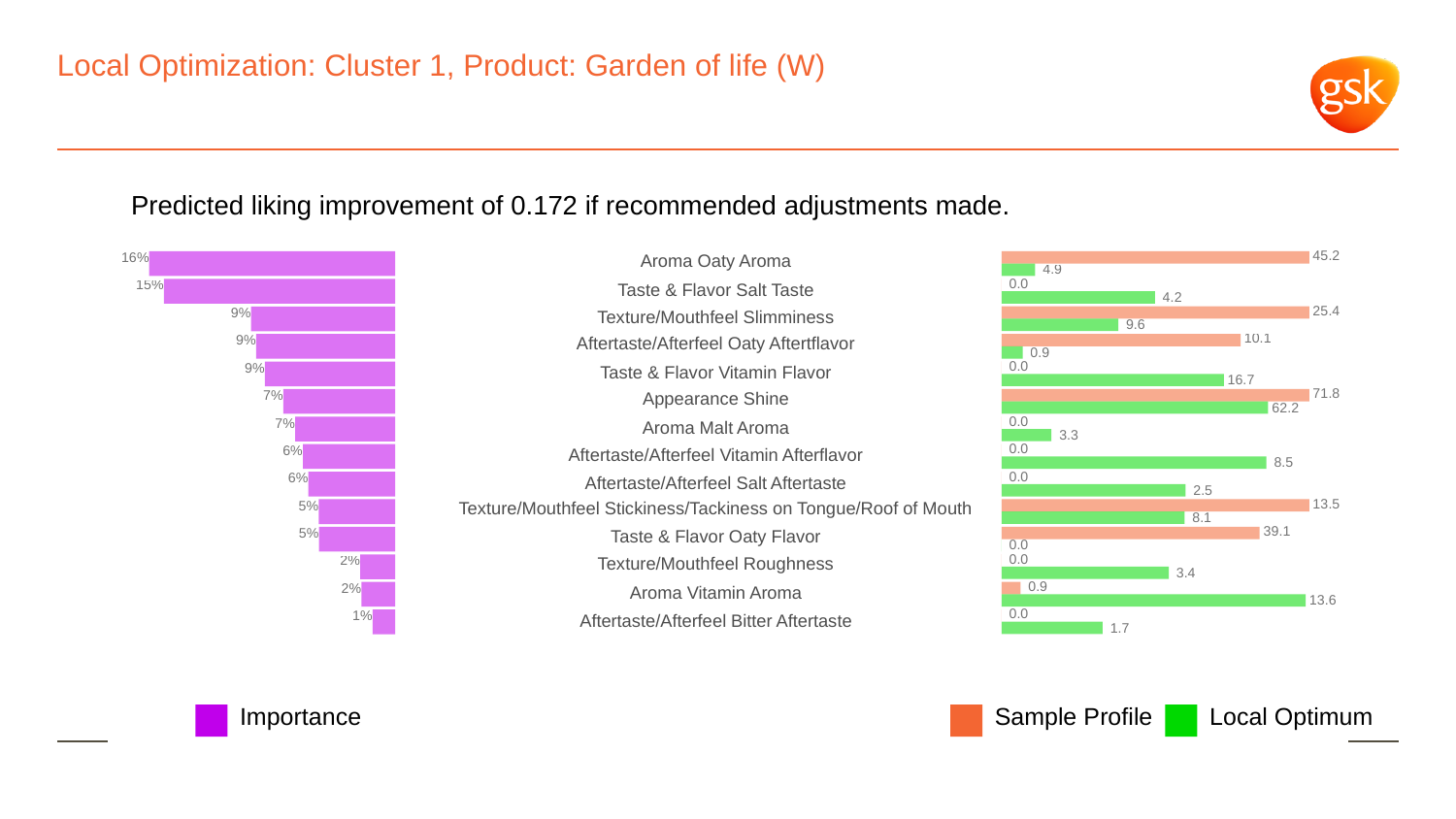

# Local Optimization: Cluster 1, Product: Garden of life (W)

Predicted liking improvement of 0.172 if recommended adjustments made.

 45.2
16%
Aroma Oaty Aroma

  4.9

  0.0
15%
Taste & Flavor Salt Taste

  4.2

 25.4
9%
Texture/Mouthfeel Slimminess

  9.6

 10.1
9%
Aftertaste/Afterfeel Oaty Aftertflavor

  0.9

  0.0
9%
Taste & Flavor Vitamin Flavor

 16.7

 71.8
7%
Appearance Shine

 62.2

  0.0
7%
Aroma Malt Aroma

  3.3

  0.0
6%
Aftertaste/Afterfeel Vitamin Afterflavor

  8.5

  0.0
6%
Aftertaste/Afterfeel Salt Aftertaste

  2.5

 13.5
5%
Texture/Mouthfeel Stickiness/Tackiness on Tongue/Roof of Mouth

  8.1

 39.1
5%
Taste & Flavor Oaty Flavor

  0.0

  0.0
2%
Texture/Mouthfeel Roughness

  3.4

  0.9
2%
Aroma Vitamin Aroma

 13.6

  0.0
1%
Aftertaste/Afterfeel Bitter Aftertaste

  1.7

Local Optimum
Sample Profile
Importance